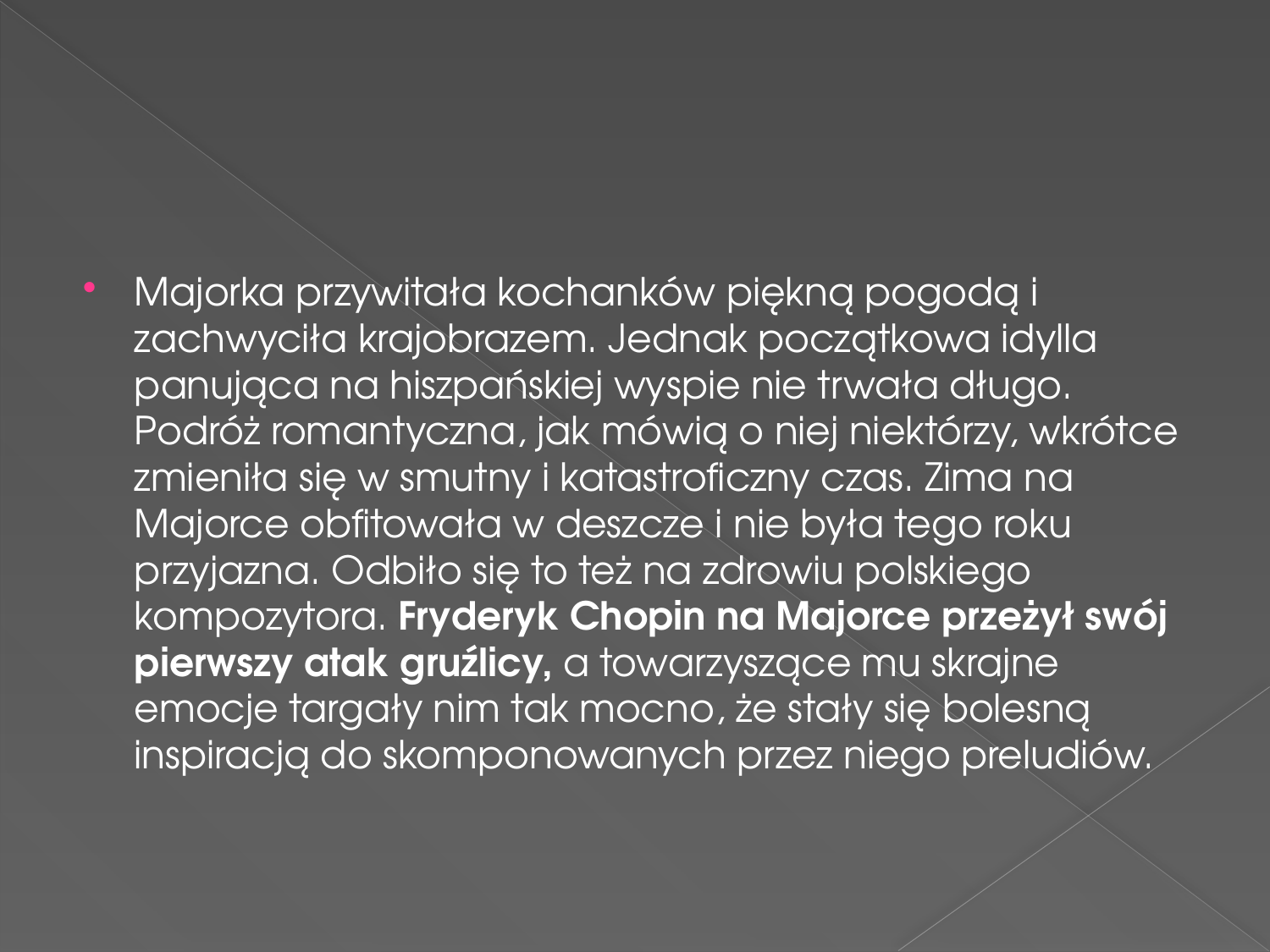

#
Majorka przywitała kochanków piękną pogodą i zachwyciła krajobrazem. Jednak początkowa idylla panująca na hiszpańskiej wyspie nie trwała długo. Podróż romantyczna, jak mówią o niej niektórzy, wkrótce zmieniła się w smutny i katastroficzny czas. Zima na Majorce obfitowała w deszcze i nie była tego roku przyjazna. Odbiło się to też na zdrowiu polskiego kompozytora. Fryderyk Chopin na Majorce przeżył swój pierwszy atak gruźlicy, a towarzyszące mu skrajne emocje targały nim tak mocno, że stały się bolesną inspiracją do skomponowanych przez niego preludiów.